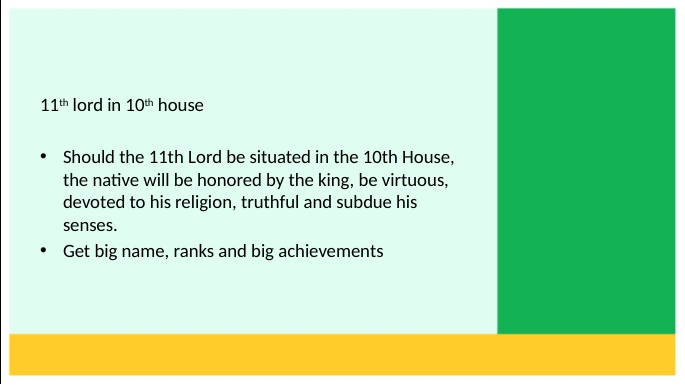

11th lord in 10th house

Should the 11th Lord be situated in the 10th House, the native will be honored by the king, be virtuous, devoted to his religion, truthful and subdue his senses.
Get big name, ranks and big achievements